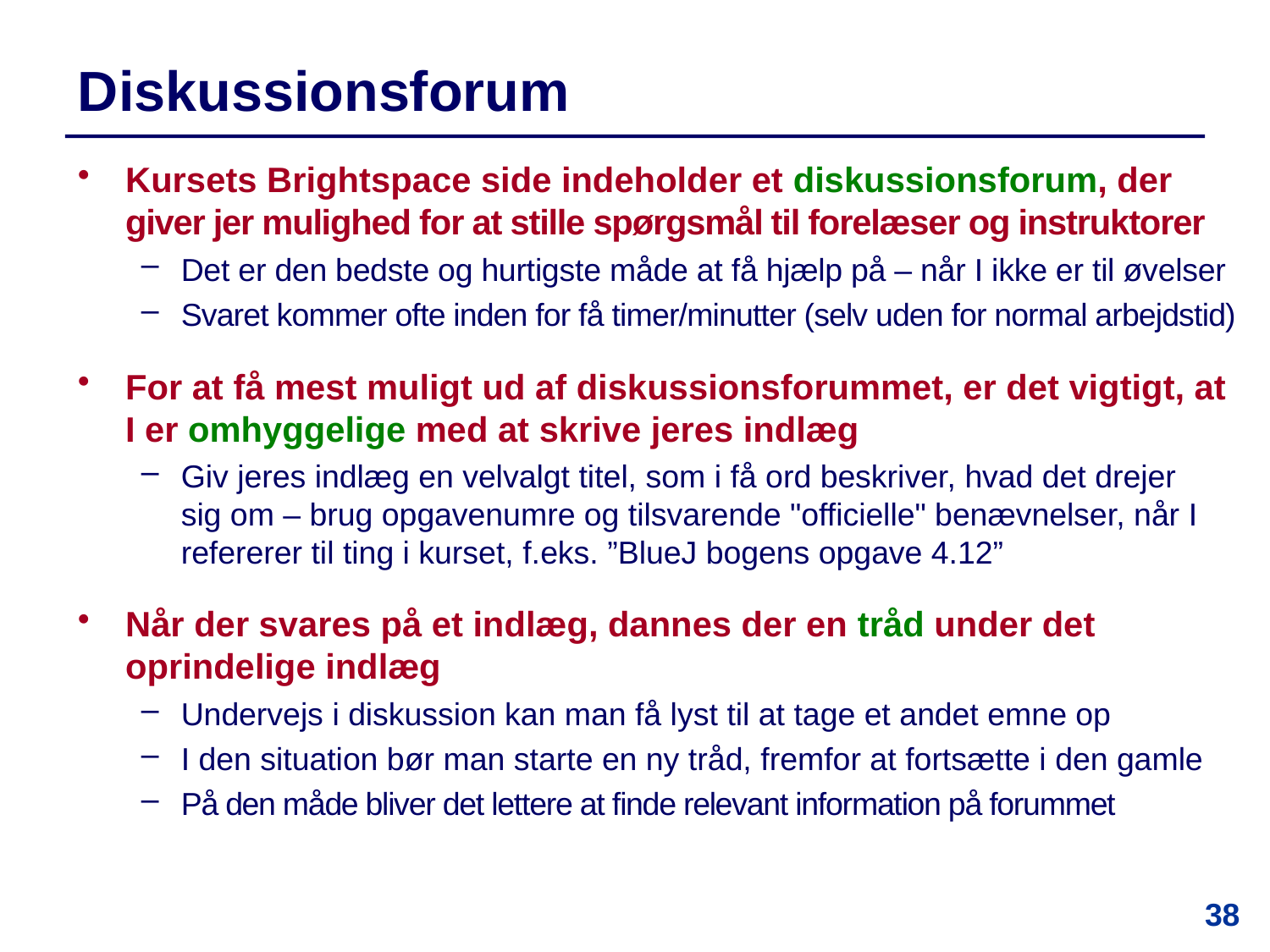

# Diskussionsforum
Kursets Brightspace side indeholder et diskussionsforum, der giver jer mulighed for at stille spørgsmål til forelæser og instruktorer
Det er den bedste og hurtigste måde at få hjælp på – når I ikke er til øvelser
Svaret kommer ofte inden for få timer/minutter (selv uden for normal arbejdstid)
For at få mest muligt ud af diskussionsforummet, er det vigtigt, at I er omhyggelige med at skrive jeres indlæg
Giv jeres indlæg en velvalgt titel, som i få ord beskriver, hvad det drejer
sig om – brug opgavenumre og tilsvarende "officielle" benævnelser, når I refererer til ting i kurset, f.eks. ”BlueJ bogens opgave 4.12”
Når der svares på et indlæg, dannes der en tråd under det oprindelige indlæg
Undervejs i diskussion kan man få lyst til at tage et andet emne op
I den situation bør man starte en ny tråd, fremfor at fortsætte i den gamle
På den måde bliver det lettere at finde relevant information på forummet
38